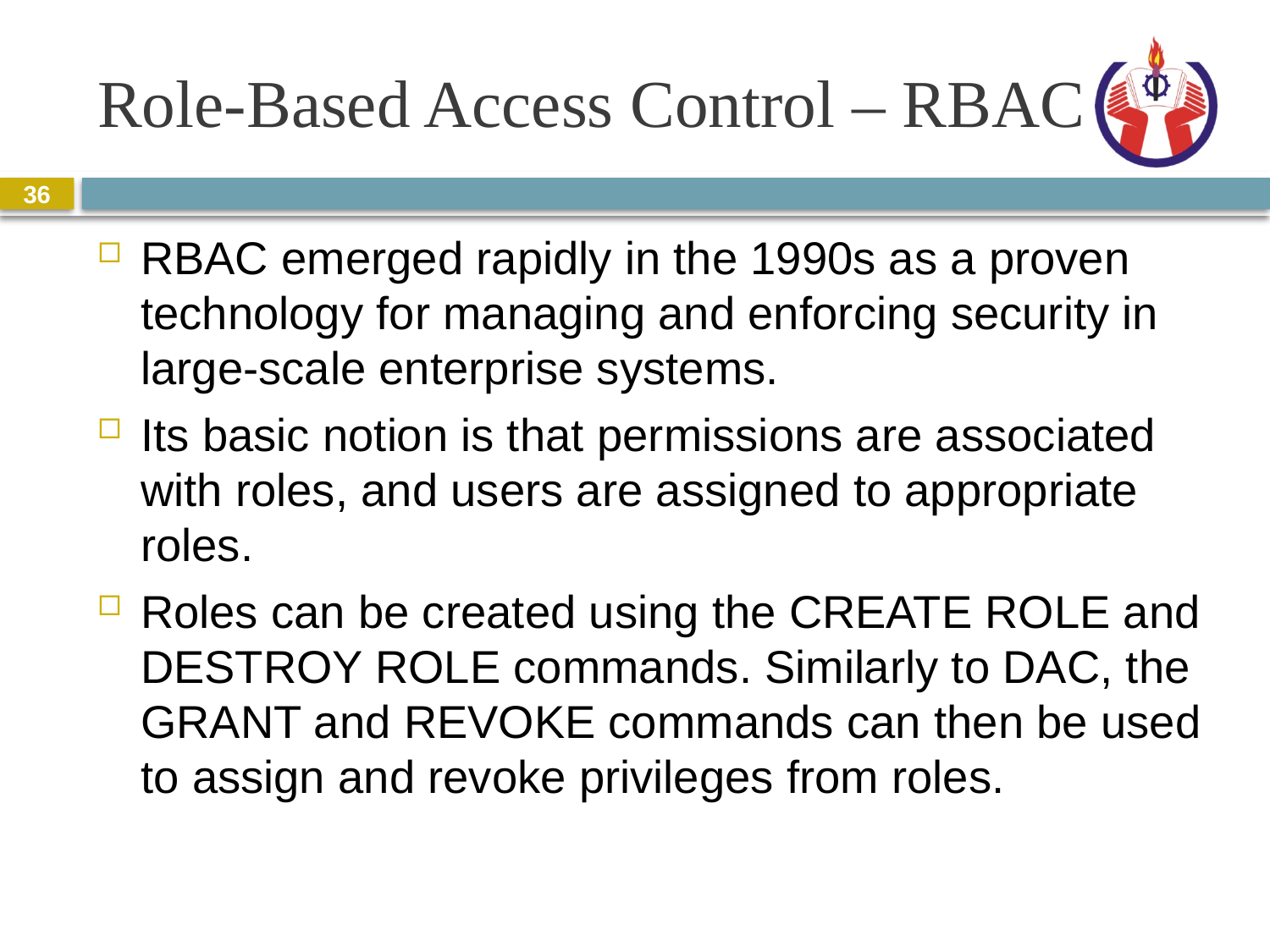

# Role-Based Access Control – RBAC
36
RBAC emerged rapidly in the 1990s as a proven technology for managing and enforcing security in large-scale enterprise systems.
Its basic notion is that permissions are associated with roles, and users are assigned to appropriate roles.
Roles can be created using the CREATE ROLE and DESTROY ROLE commands. Similarly to DAC, the GRANT and REVOKE commands can then be used to assign and revoke privileges from roles.